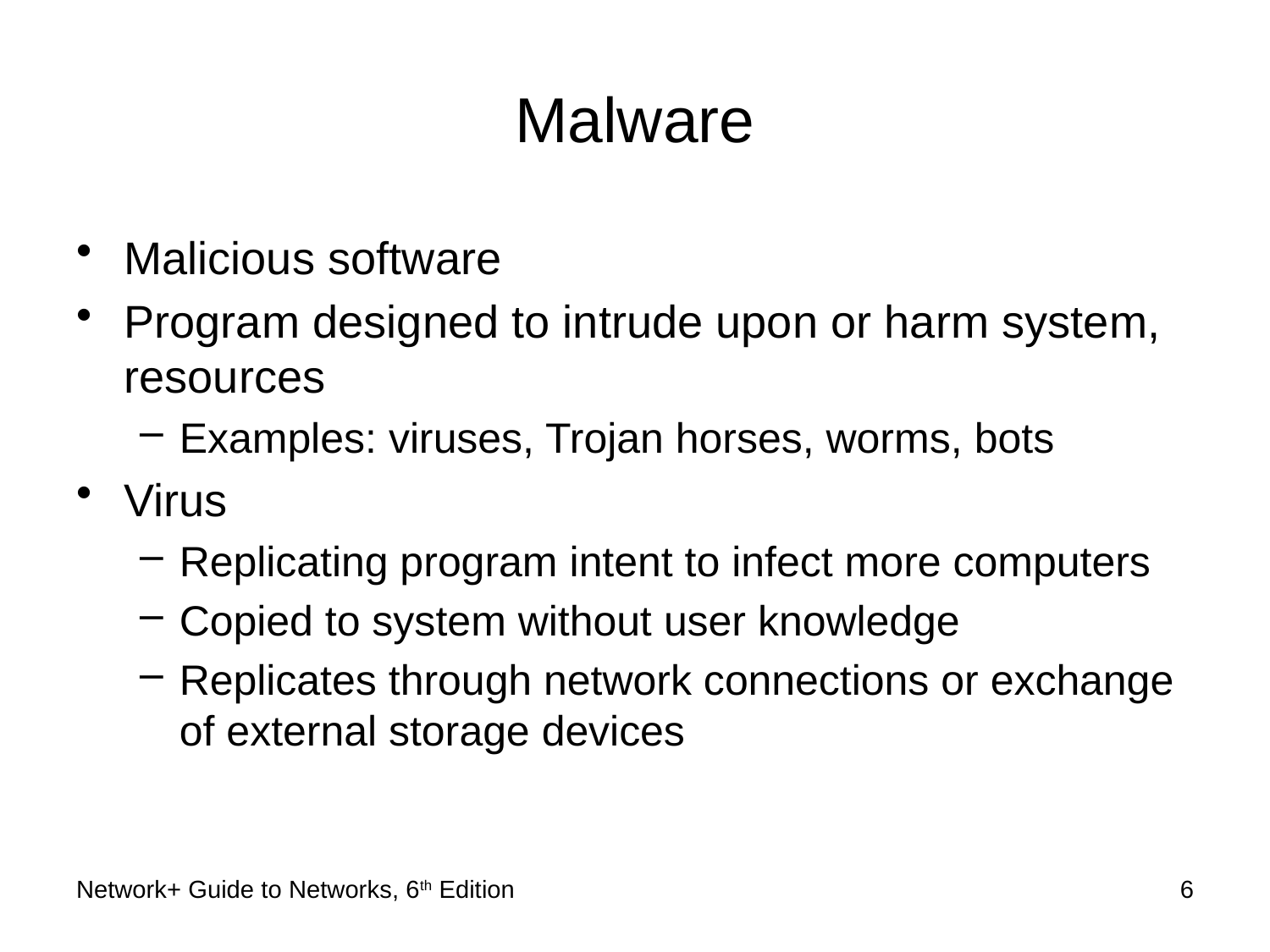

# Malware
Malicious software
Program designed to intrude upon or harm system, resources
Examples: viruses, Trojan horses, worms, bots
Virus
Replicating program intent to infect more computers
Copied to system without user knowledge
Replicates through network connections or exchange of external storage devices
Network+ Guide to Networks, 6th Edition
6